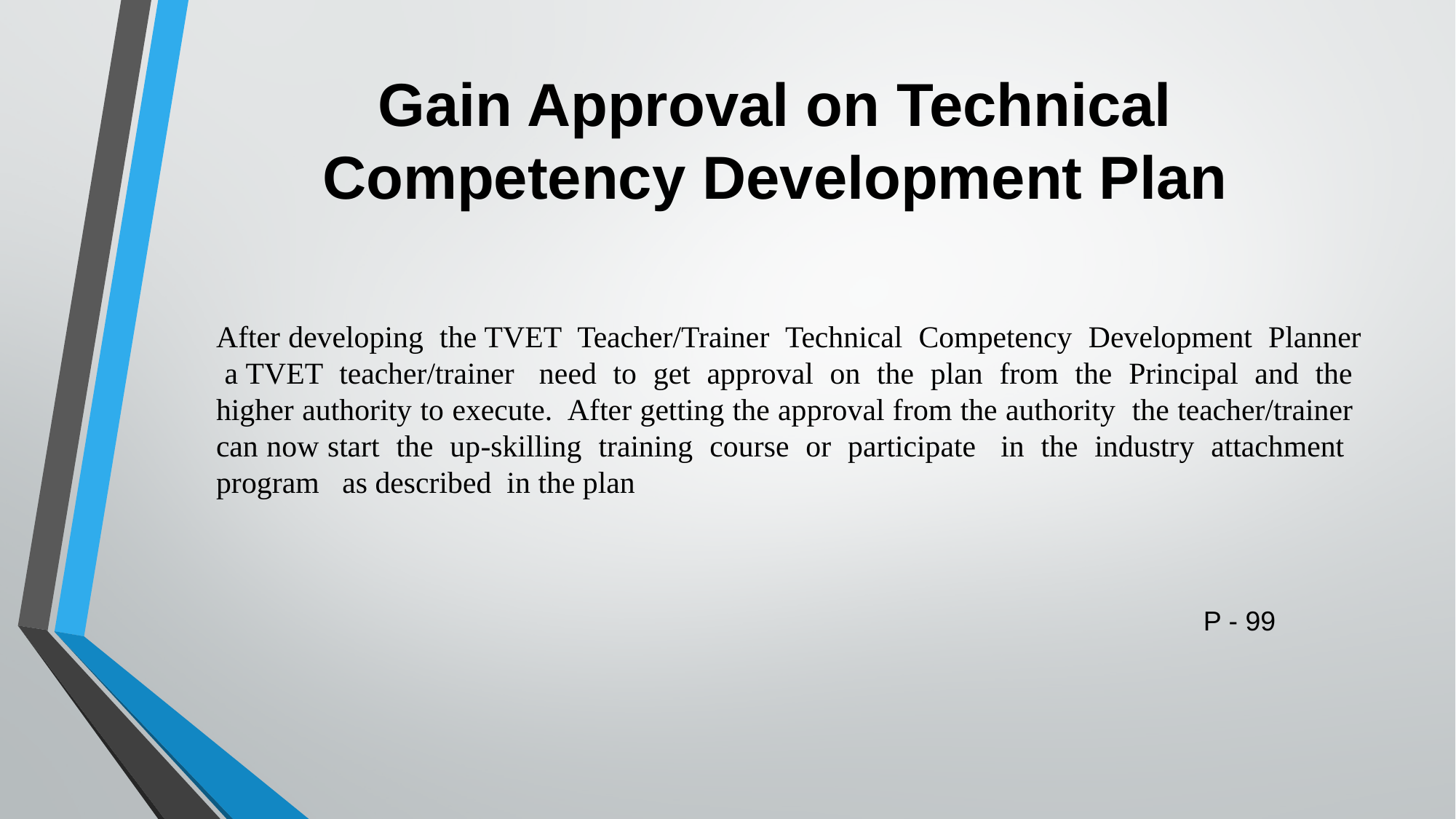

# Gain Approval on Technical Competency Development Plan
After developing  the TVET  Teacher/Trainer  Technical  Competency  Development  Planner  a TVET  teacher/trainer   need  to  get  approval  on  the  plan  from  the  Principal  and  the  higher authority to execute.  After getting the approval from the authority  the teacher/trainer  can now start  the  up-skilling  training  course  or  participate   in  the  industry  attachment   program   as described  in the plan
P - 99